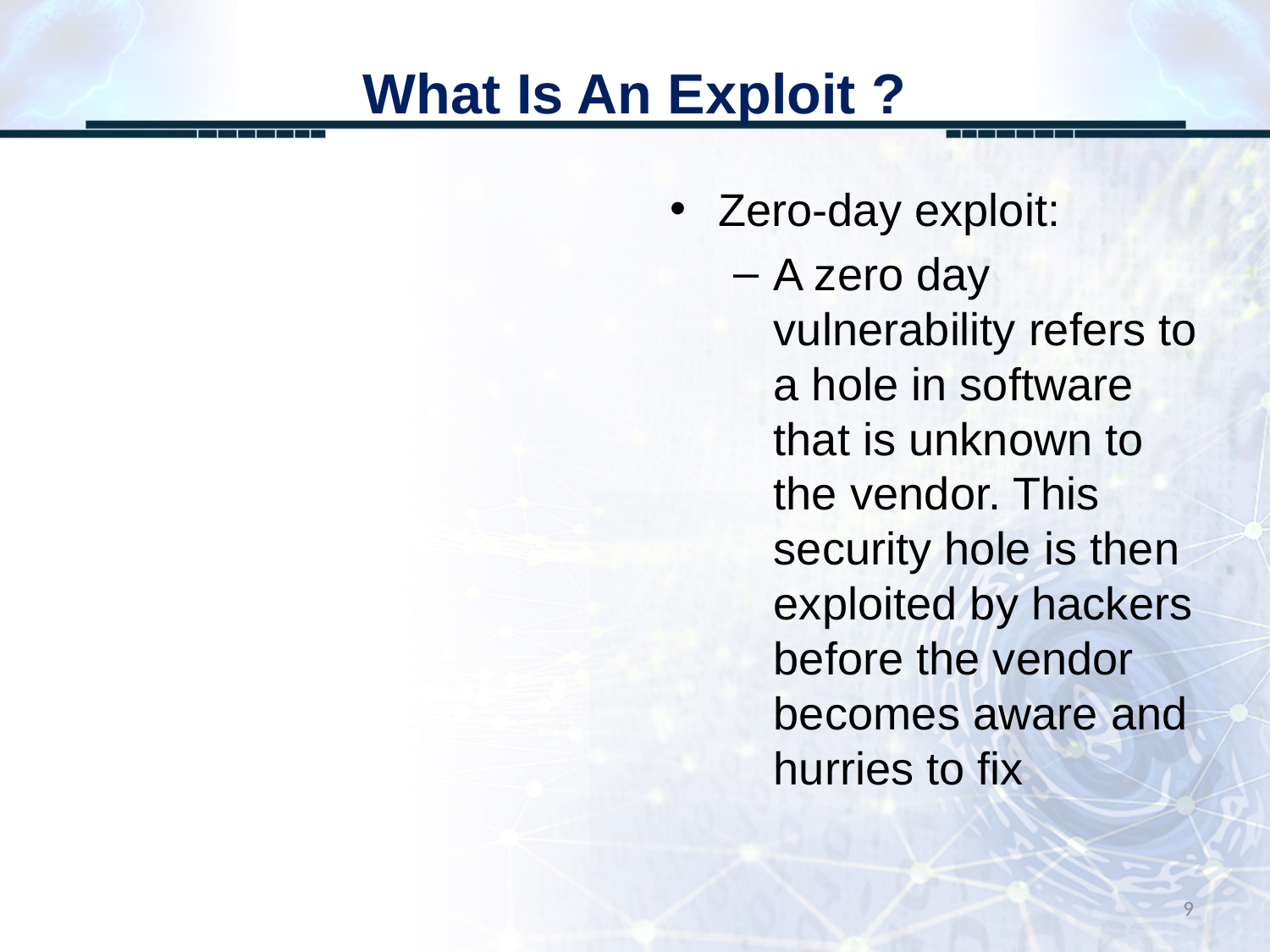

# What Is An Exploit ?
Zero-day exploit:
A zero day vulnerability refers to a hole in software that is unknown to the vendor. This security hole is then exploited by hackers before the vendor becomes aware and hurries to fix
9